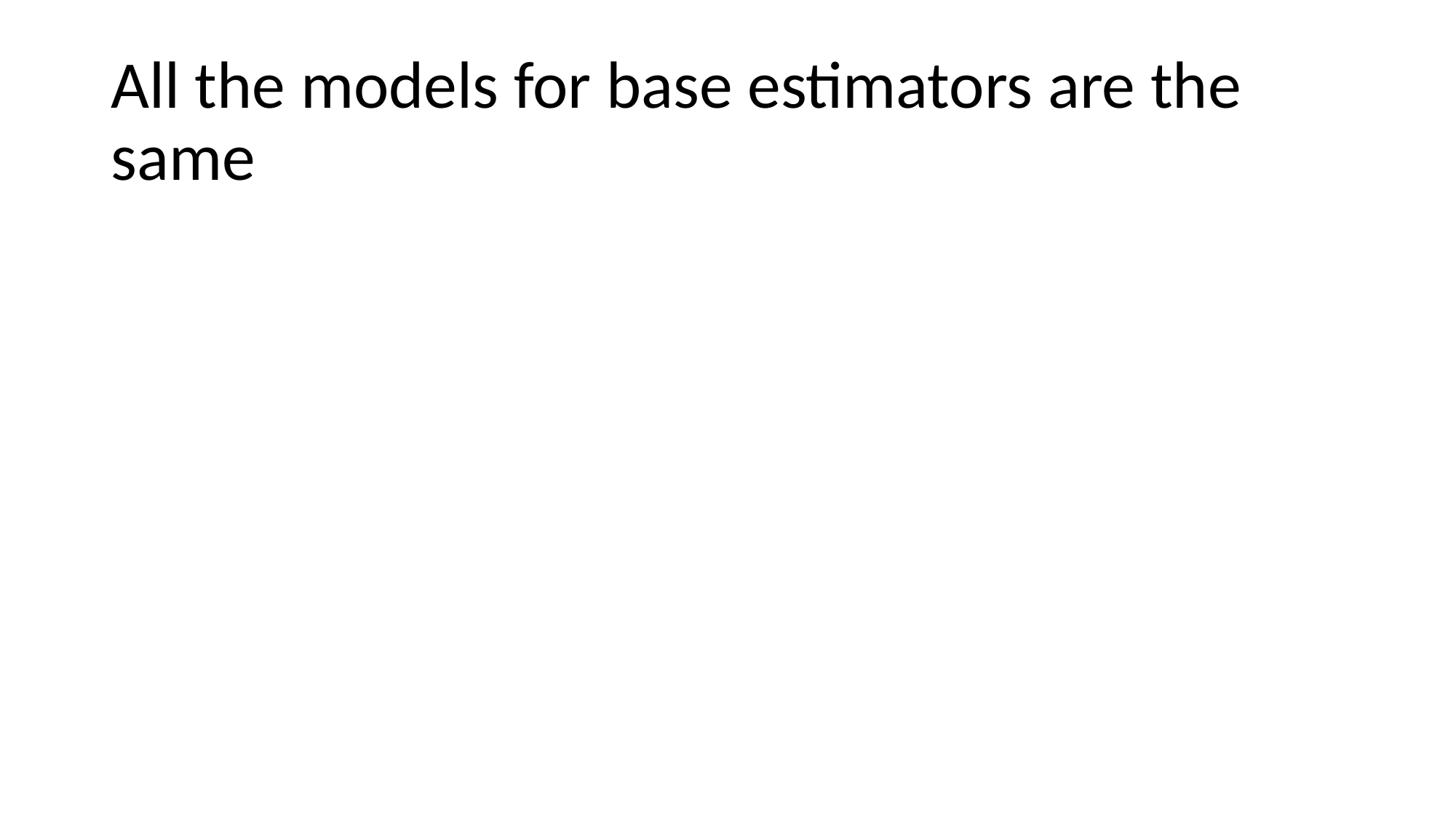

# All the models for base estimators are the same